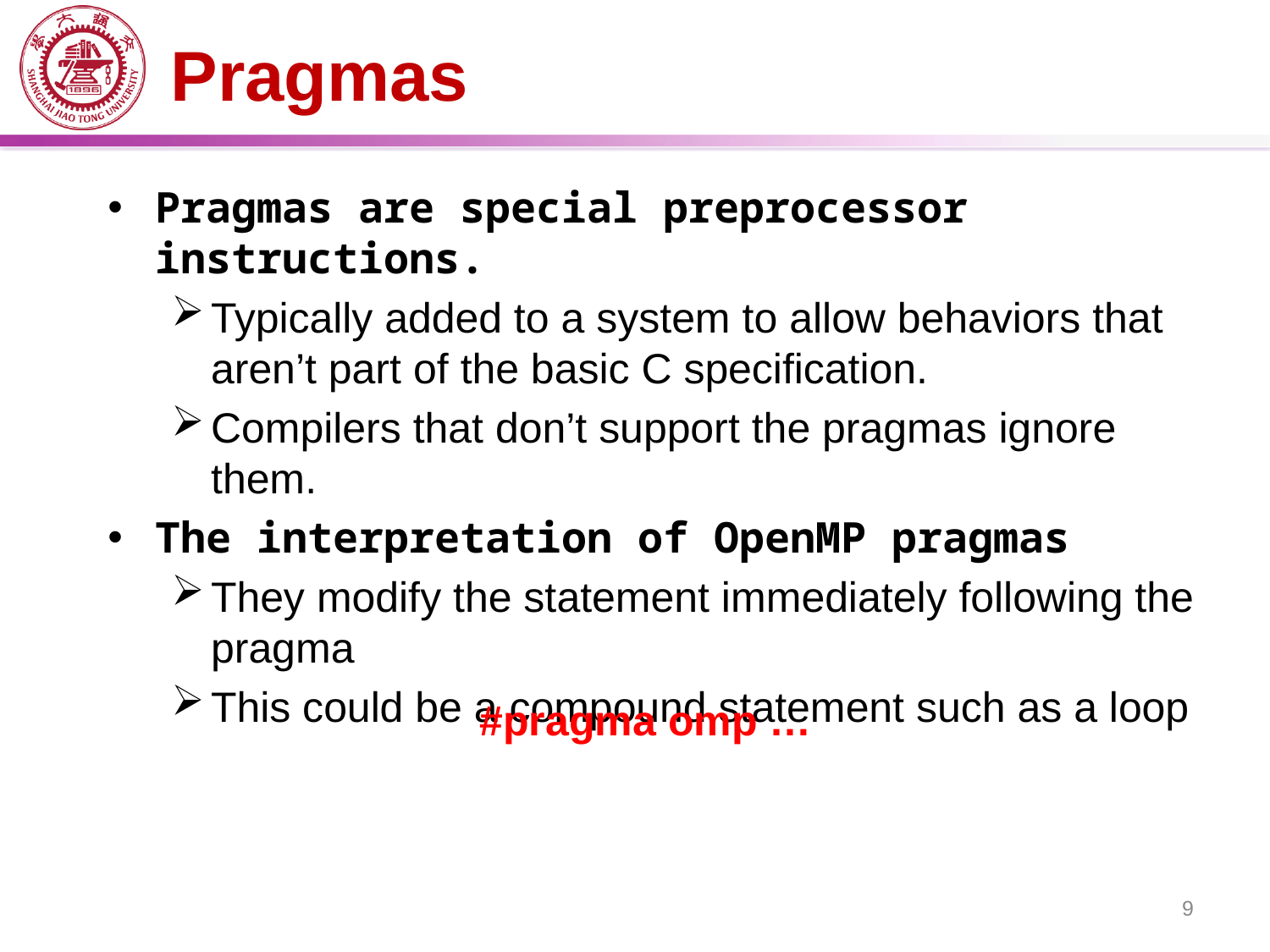

# Pragmas
Pragmas are special preprocessor instructions.
Typically added to a system to allow behaviors that aren’t part of the basic C specification.
Compilers that don’t support the pragmas ignore them.
The interpretation of OpenMP pragmas
They modify the statement immediately following the pragma
This could be a compound statement such as a loop
#pragma omp …
9